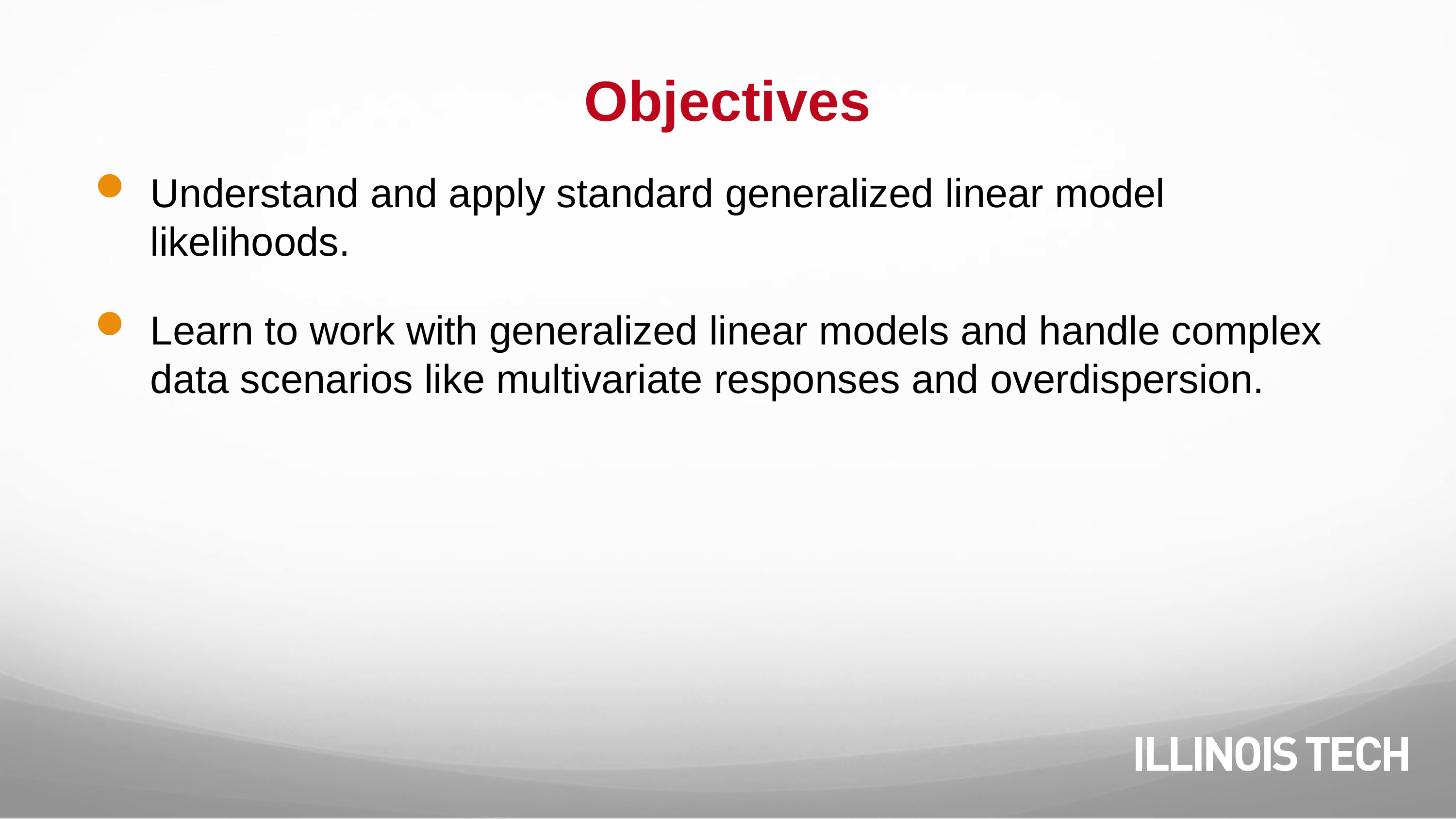

# Objectives
Understand and apply standard generalized linear model likelihoods.
Learn to work with generalized linear models and handle complex data scenarios like multivariate responses and overdispersion.